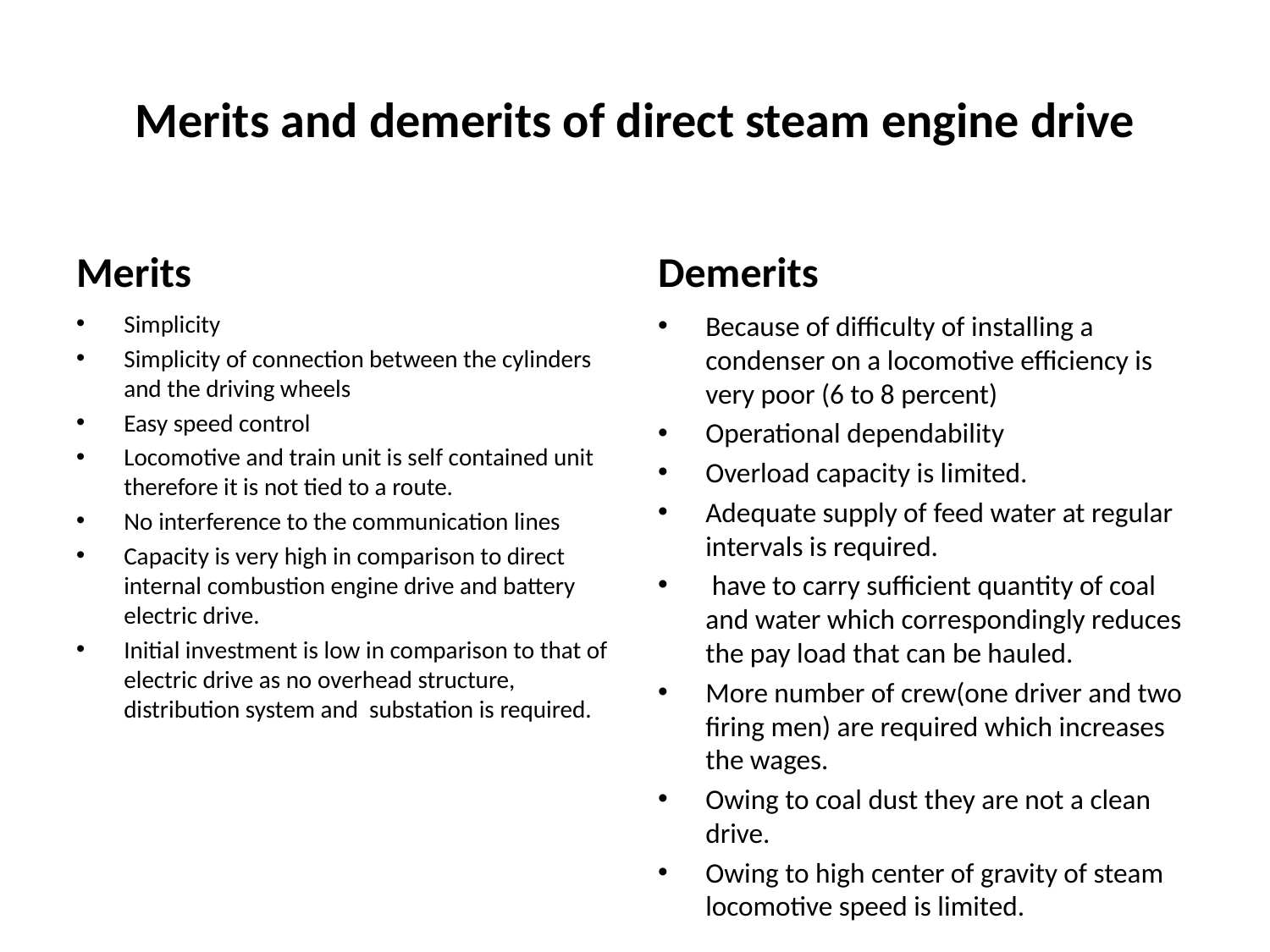

# Merits and demerits of direct steam engine drive
Merits
Demerits
Simplicity
Simplicity of connection between the cylinders and the driving wheels
Easy speed control
Locomotive and train unit is self contained unit therefore it is not tied to a route.
No interference to the communication lines
Capacity is very high in comparison to direct internal combustion engine drive and battery electric drive.
Initial investment is low in comparison to that of electric drive as no overhead structure, distribution system and  substation is required.
Because of difficulty of installing a condenser on a locomotive efficiency is very poor (6 to 8 percent)
Operational dependability
Overload capacity is limited.
Adequate supply of feed water at regular intervals is required.
 have to carry sufficient quantity of coal and water which correspondingly reduces the pay load that can be hauled.
More number of crew(one driver and two firing men) are required which increases the wages.
Owing to coal dust they are not a clean drive.
Owing to high center of gravity of steam locomotive speed is limited.